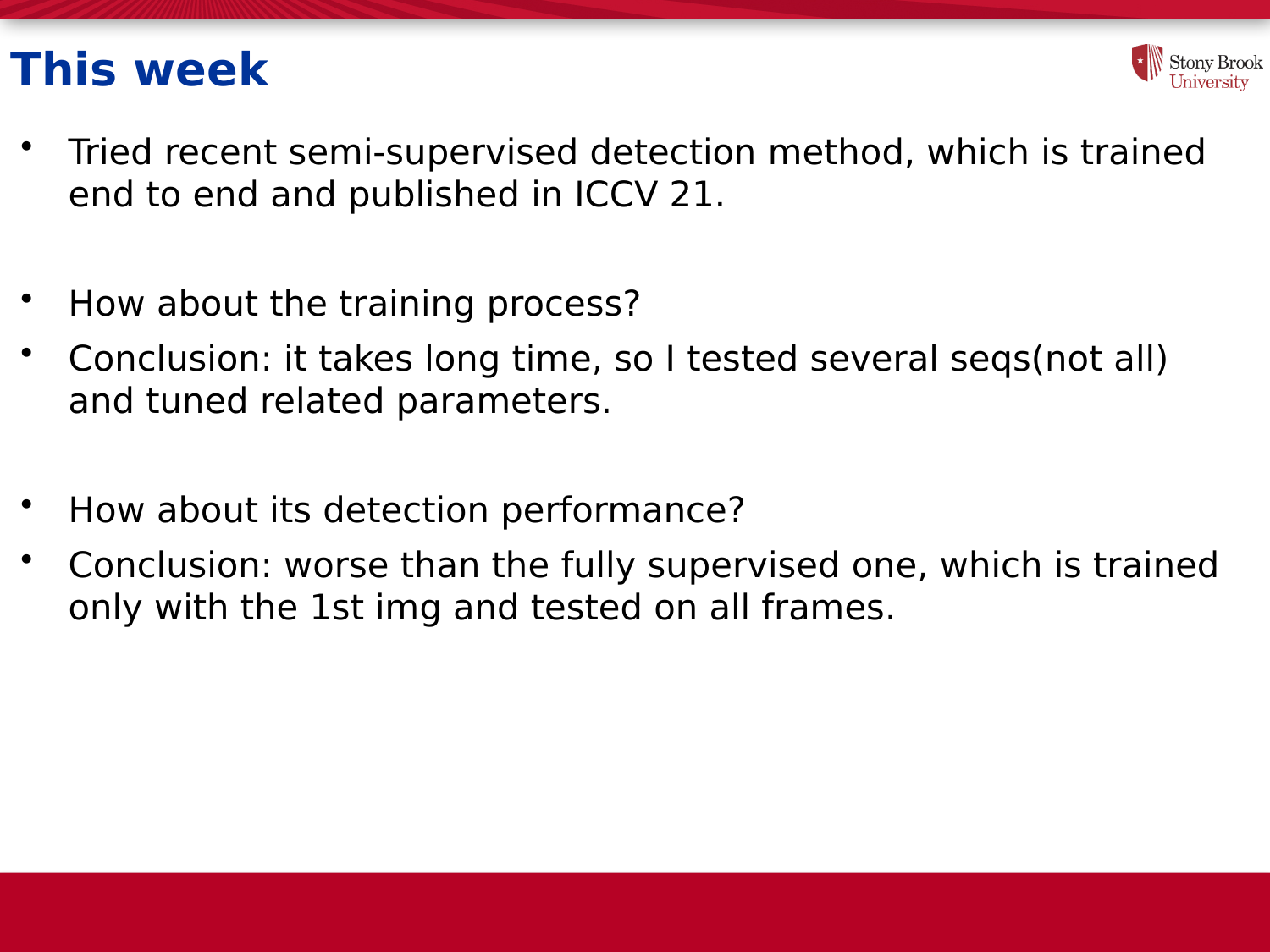

# This week
Tried recent semi-supervised detection method, which is trained end to end and published in ICCV 21.

How about the training process?
Conclusion: it takes long time, so I tested several seqs(not all) and tuned related parameters.

How about its detection performance?
Conclusion: worse than the fully supervised one, which is trained only with the 1st img and tested on all frames.